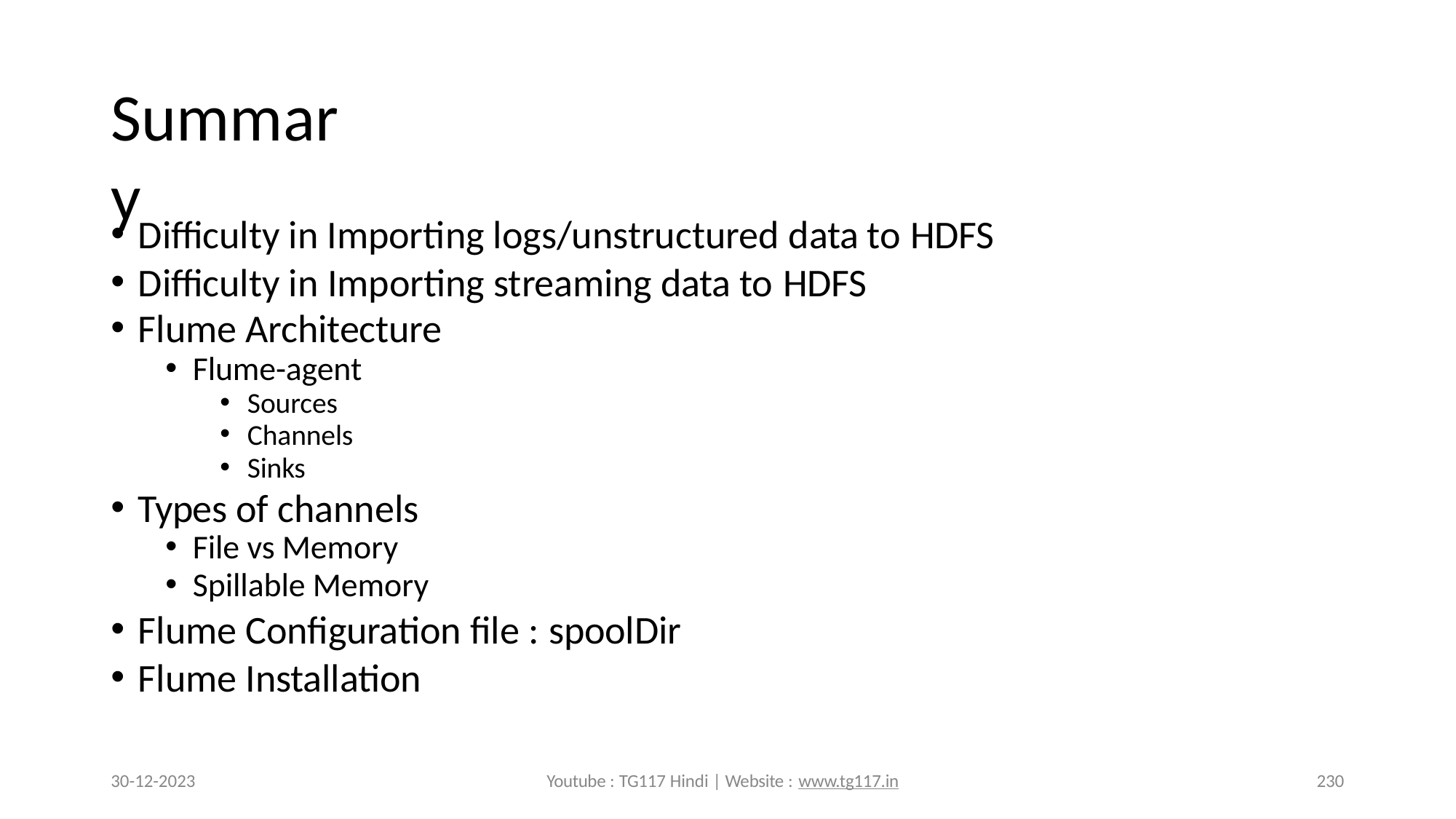

# Summary
Difficulty in Importing logs/unstructured data to HDFS
Difficulty in Importing streaming data to HDFS
Flume Architecture
Flume-agent
Sources
Channels
Sinks
Types of channels
File vs Memory
Spillable Memory
Flume Configuration file : spoolDir
Flume Installation
30-12-2023
Youtube : TG117 Hindi | Website : www.tg117.in
230